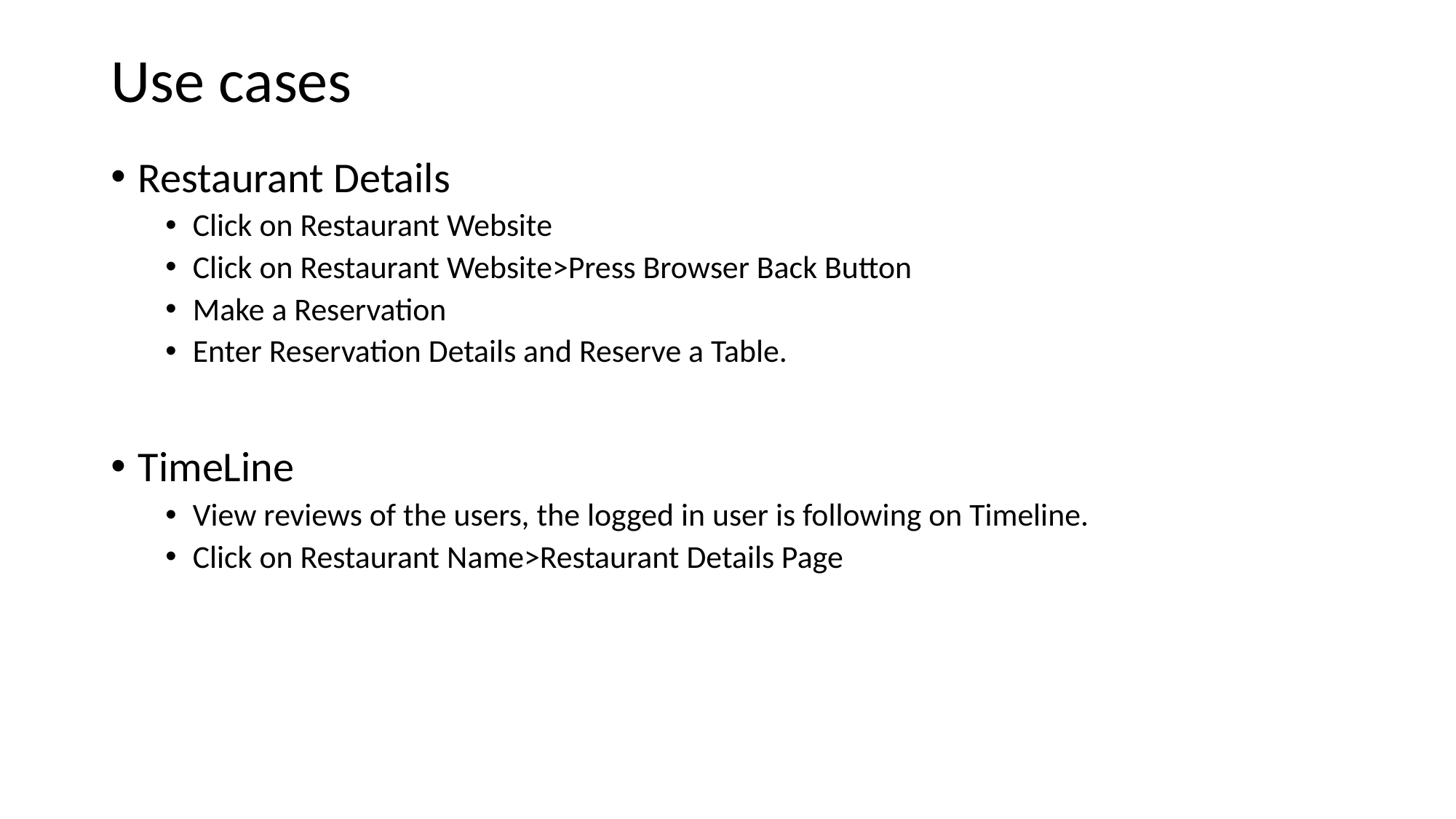

# Use cases
Restaurant Details
Click on Restaurant Website
Click on Restaurant Website>Press Browser Back Button
Make a Reservation
Enter Reservation Details and Reserve a Table.

TimeLine
View reviews of the users, the logged in user is following on Timeline.
Click on Restaurant Name>Restaurant Details Page